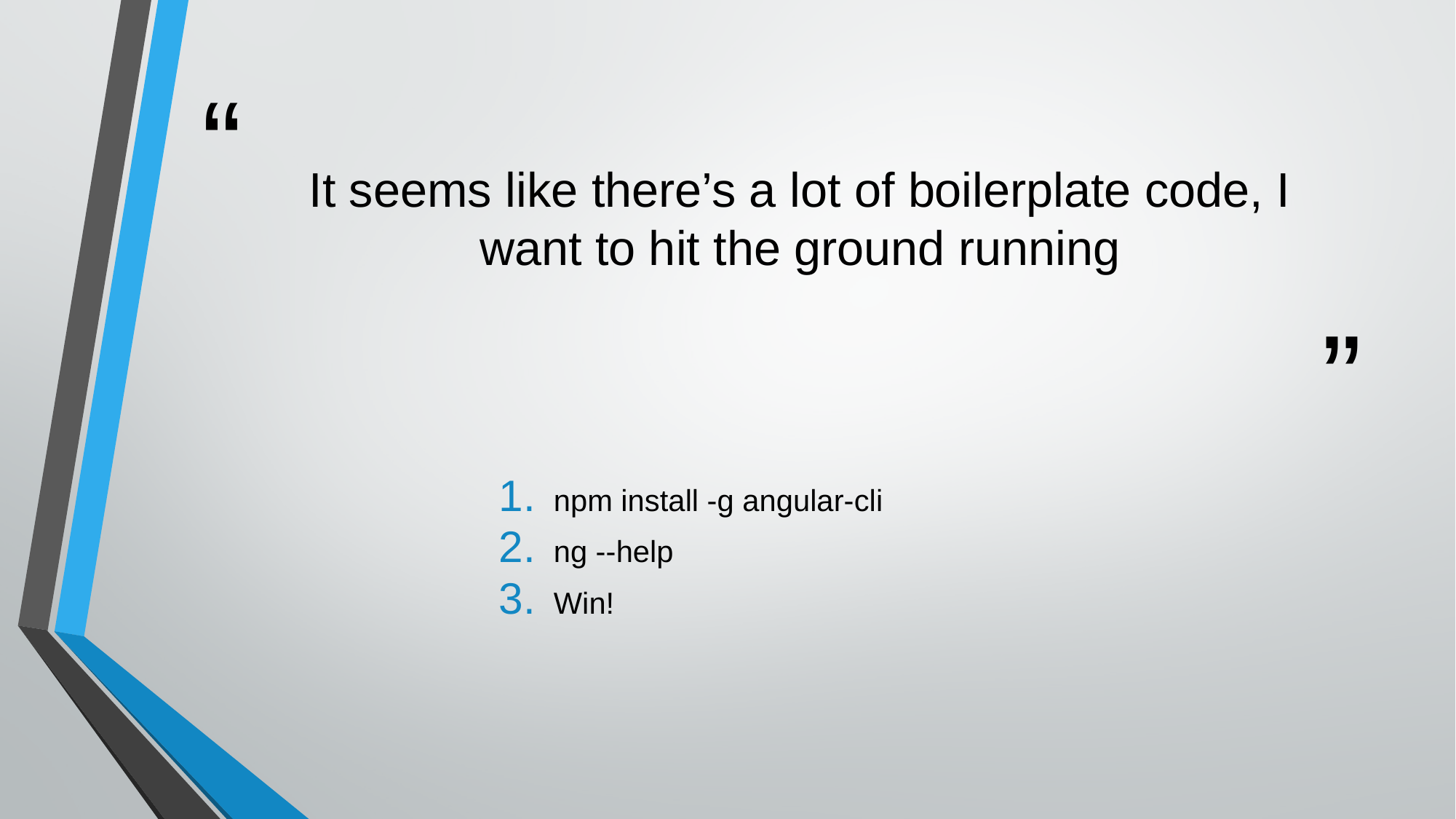

# It seems like there’s a lot of boilerplate code, I want to hit the ground running
npm install -g angular-cli
ng --help
Win!